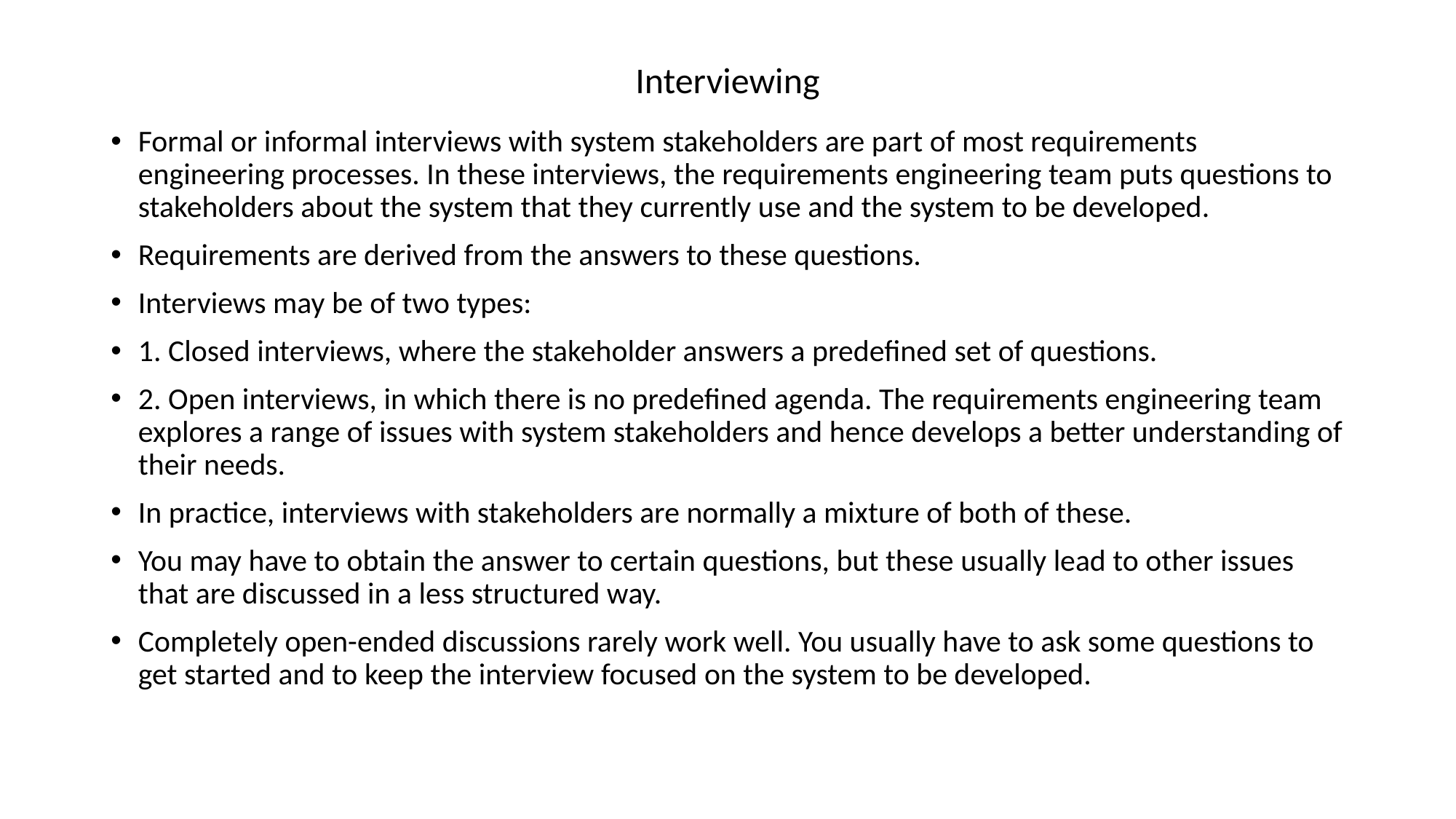

# Interviewing
Formal or informal interviews with system stakeholders are part of most requirements engineering processes. In these interviews, the requirements engineering team puts questions to stakeholders about the system that they currently use and the system to be developed.
Requirements are derived from the answers to these questions.
Interviews may be of two types:
1. Closed interviews, where the stakeholder answers a predefined set of questions.
2. Open interviews, in which there is no predefined agenda. The requirements engineering team explores a range of issues with system stakeholders and hence develops a better understanding of their needs.
In practice, interviews with stakeholders are normally a mixture of both of these.
You may have to obtain the answer to certain questions, but these usually lead to other issues that are discussed in a less structured way.
Completely open-ended discussions rarely work well. You usually have to ask some questions to get started and to keep the interview focused on the system to be developed.